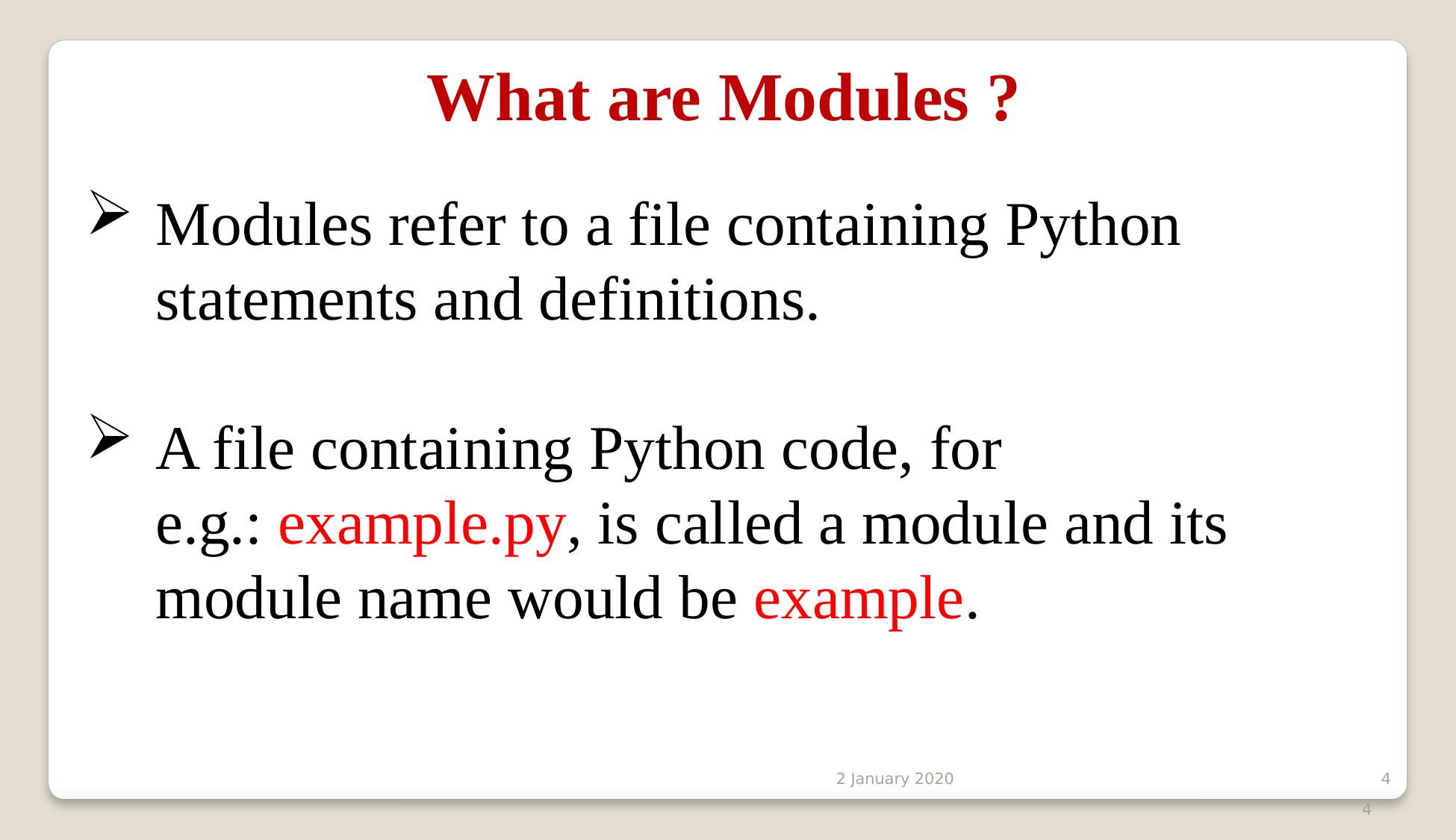

What are Modules ?
Modules refer to a file containing Python statements and definitions.

A file containing Python code, for e.g.: example.py, is called a module and its module name would be example.
2 January 2020
4
4